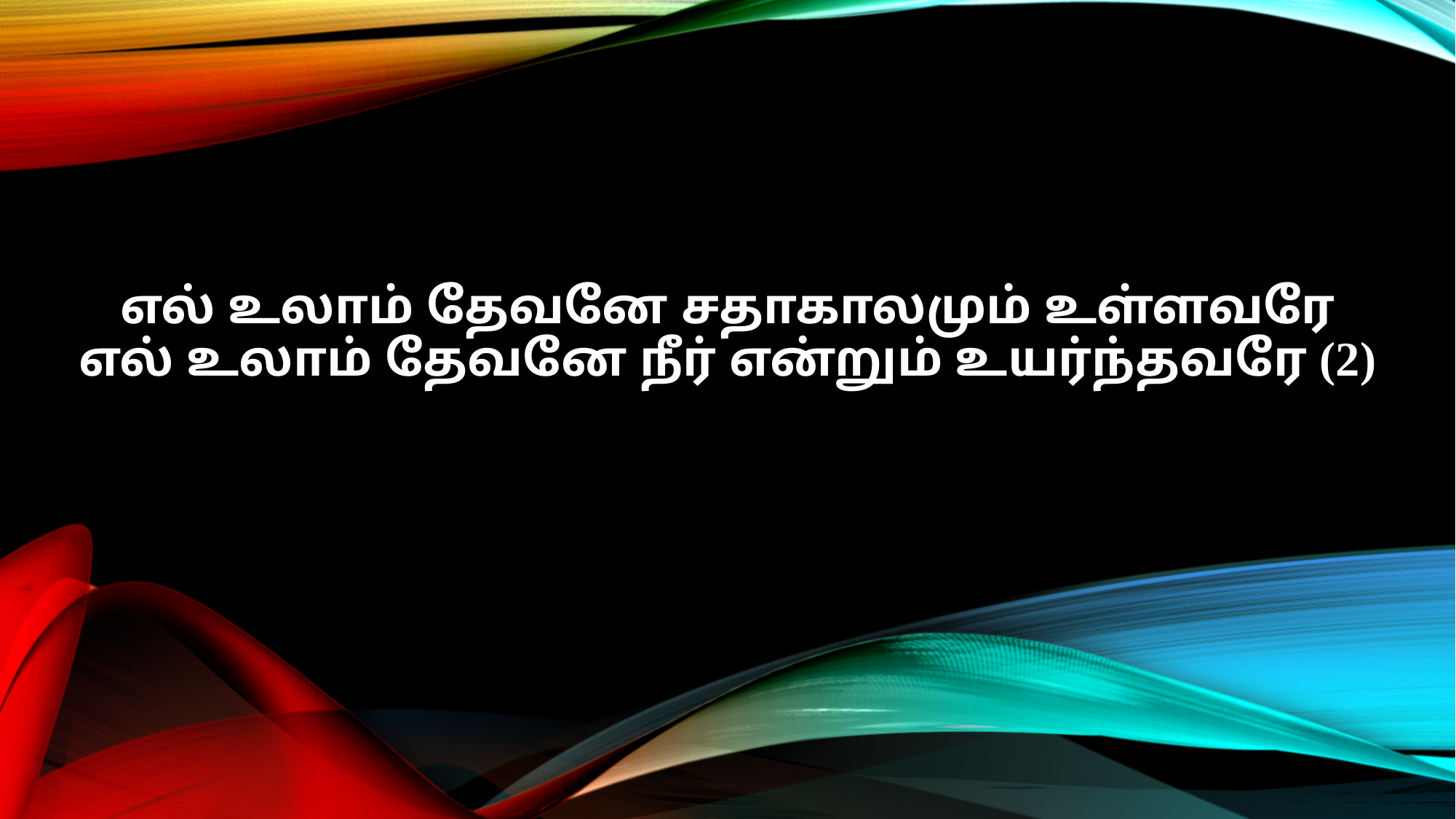

எல் உலாம் தேவனே சதாகாலமும் உள்ளவரே
எல் உலாம் தேவனே நீர் என்றும் உயர்ந்தவரே (2)